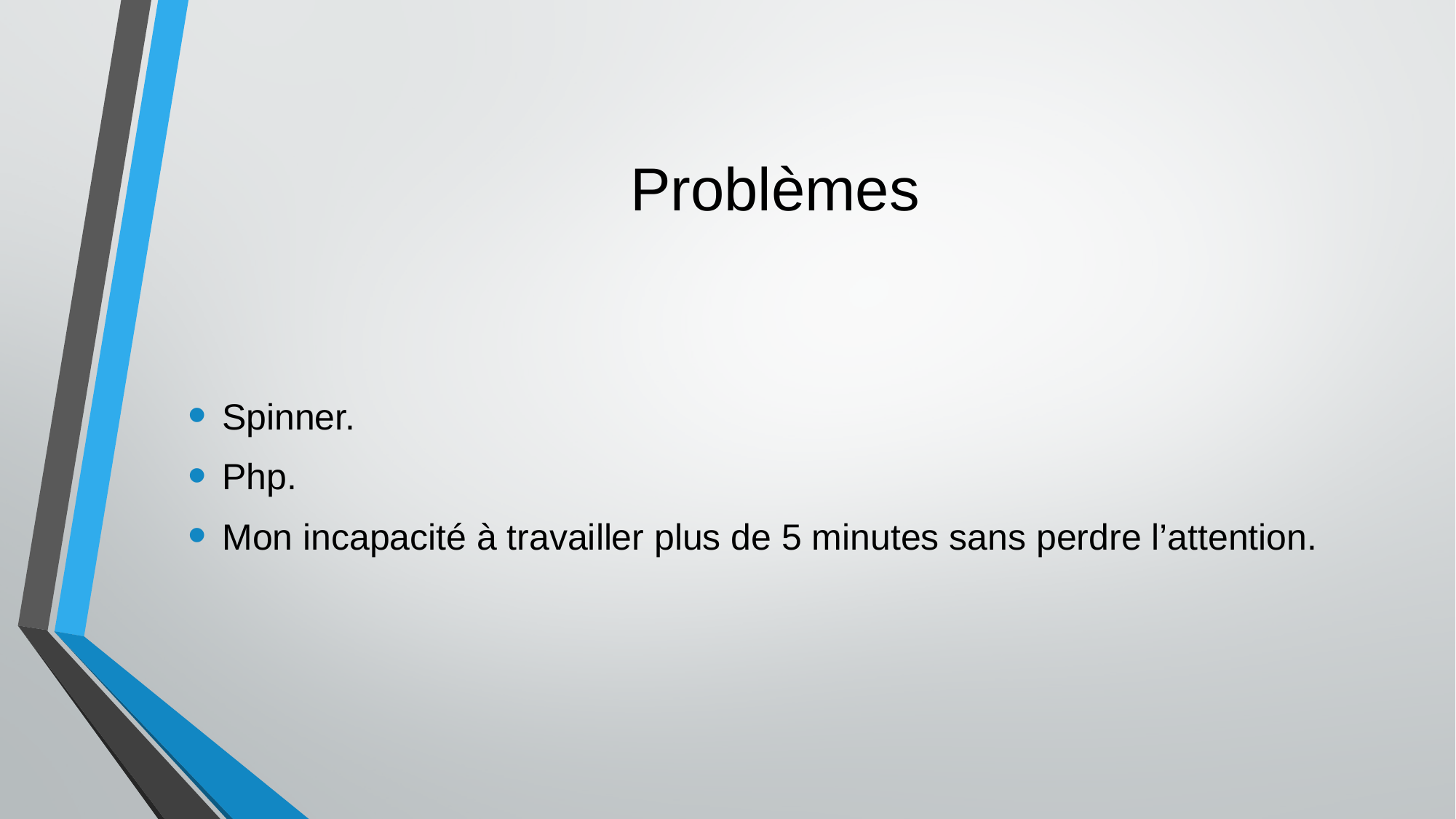

# Problèmes
Spinner.
Php.
Mon incapacité à travailler plus de 5 minutes sans perdre l’attention.